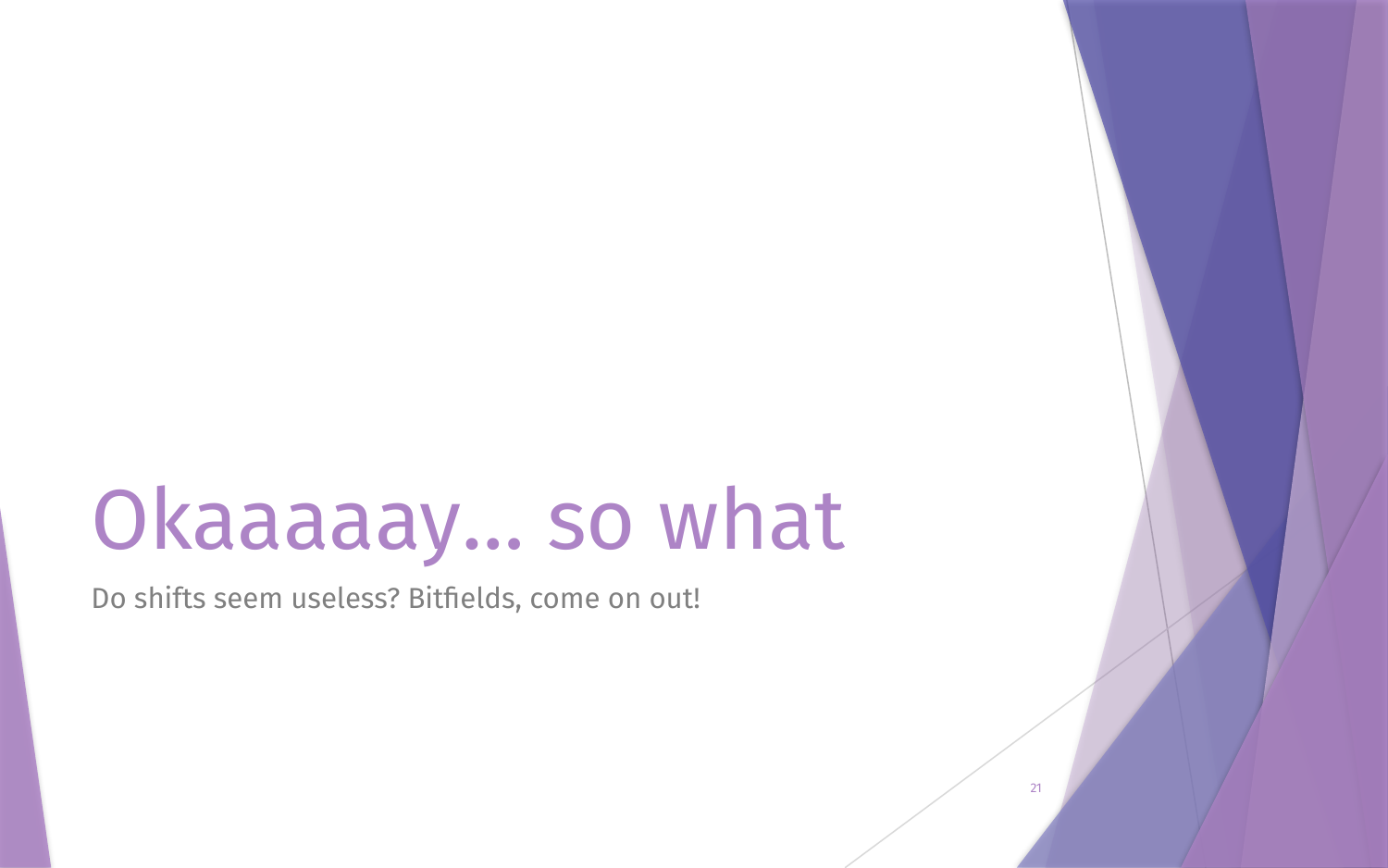

# Okaaaaay… so what
Do shifts seem useless? Bitfields, come on out!
21